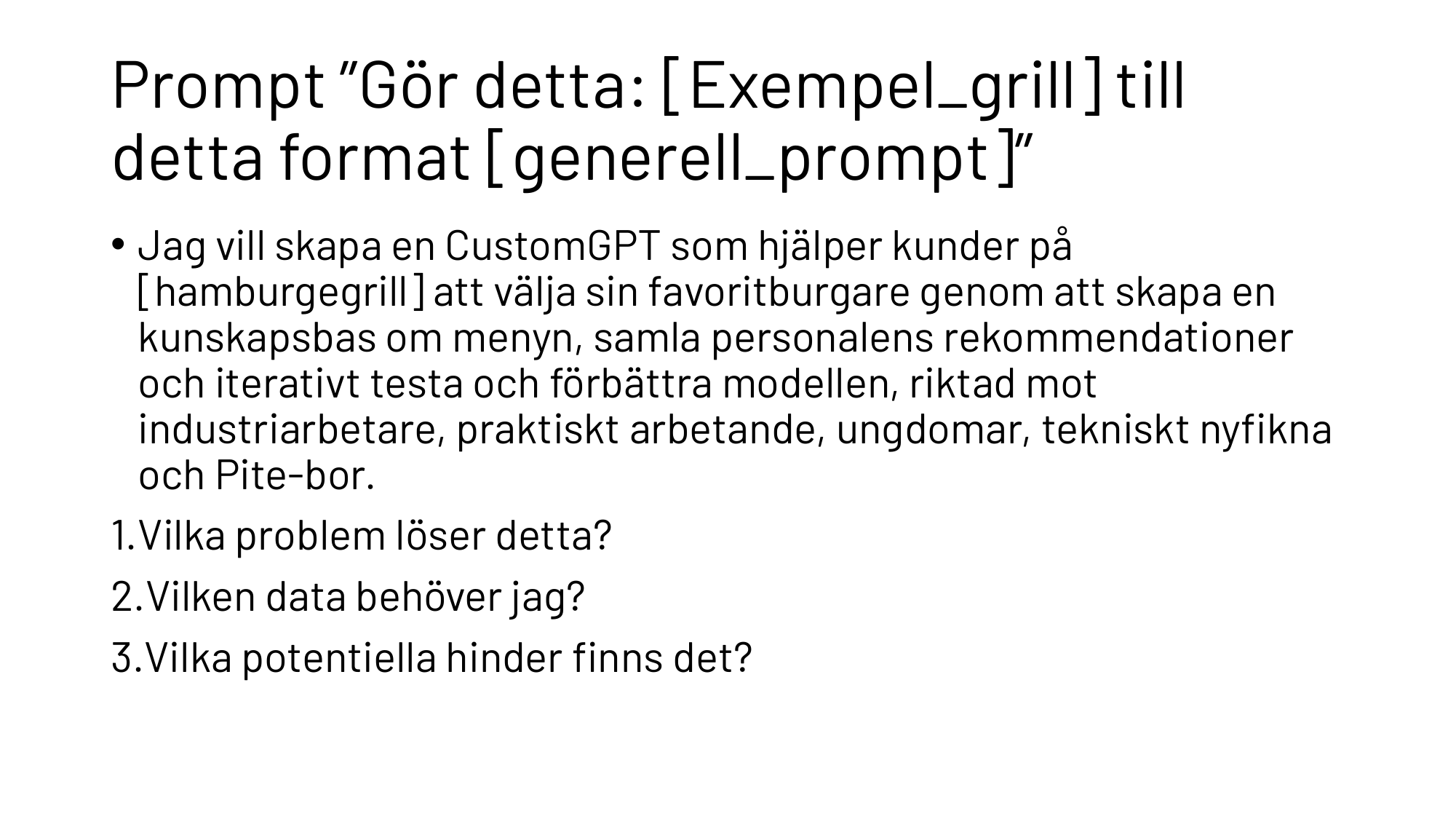

# Prompt ”Gör detta: [Exempel_grill] till detta format [generell_prompt]”
Jag vill skapa en CustomGPT som hjälper kunder på [hamburgegrill] att välja sin favoritburgare genom att skapa en kunskapsbas om menyn, samla personalens rekommendationer och iterativt testa och förbättra modellen, riktad mot industriarbetare, praktiskt arbetande, ungdomar, tekniskt nyfikna och Pite-bor.
Vilka problem löser detta?
Vilken data behöver jag?
Vilka potentiella hinder finns det?